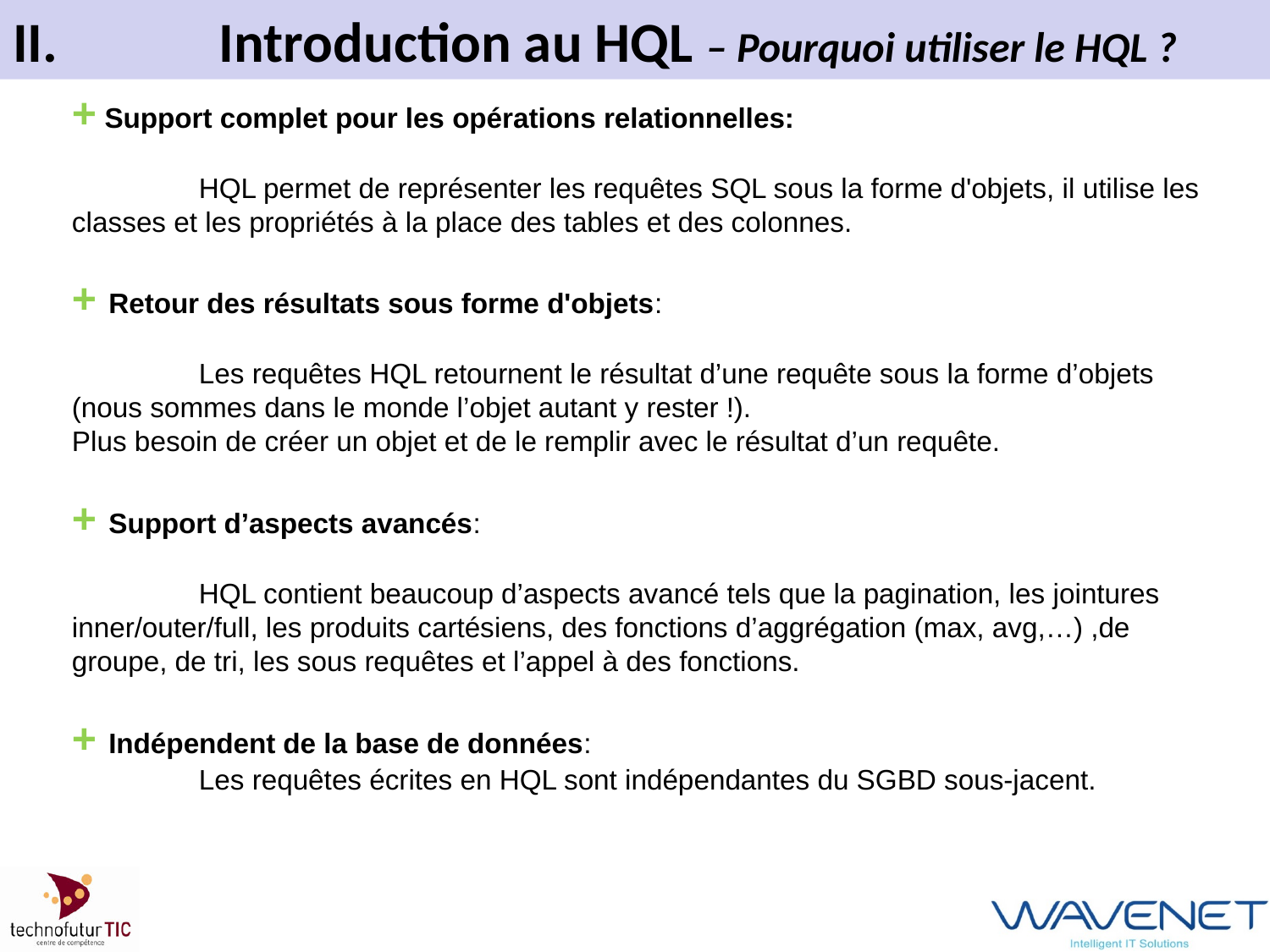

# II.		Introduction au HQL – Pourquoi utiliser le HQL ?
+ Support complet pour les opérations relationnelles:

	HQL permet de représenter les requêtes SQL sous la forme d'objets, il utilise les classes et les propriétés à la place des tables et des colonnes.

+ Retour des résultats sous forme d'objets:

	Les requêtes HQL retournent le résultat d’une requête sous la forme d’objets (nous sommes dans le monde l’objet autant y rester !).
Plus besoin de créer un objet et de le remplir avec le résultat d’un requête.

+ Support d’aspects avancés:

	HQL contient beaucoup d’aspects avancé tels que la pagination, les jointures inner/outer/full, les produits cartésiens, des fonctions d’aggrégation (max, avg,…) ,de groupe, de tri, les sous requêtes et l’appel à des fonctions.

+ Indépendent de la base de données:
	Les requêtes écrites en HQL sont indépendantes du SGBD sous-jacent.